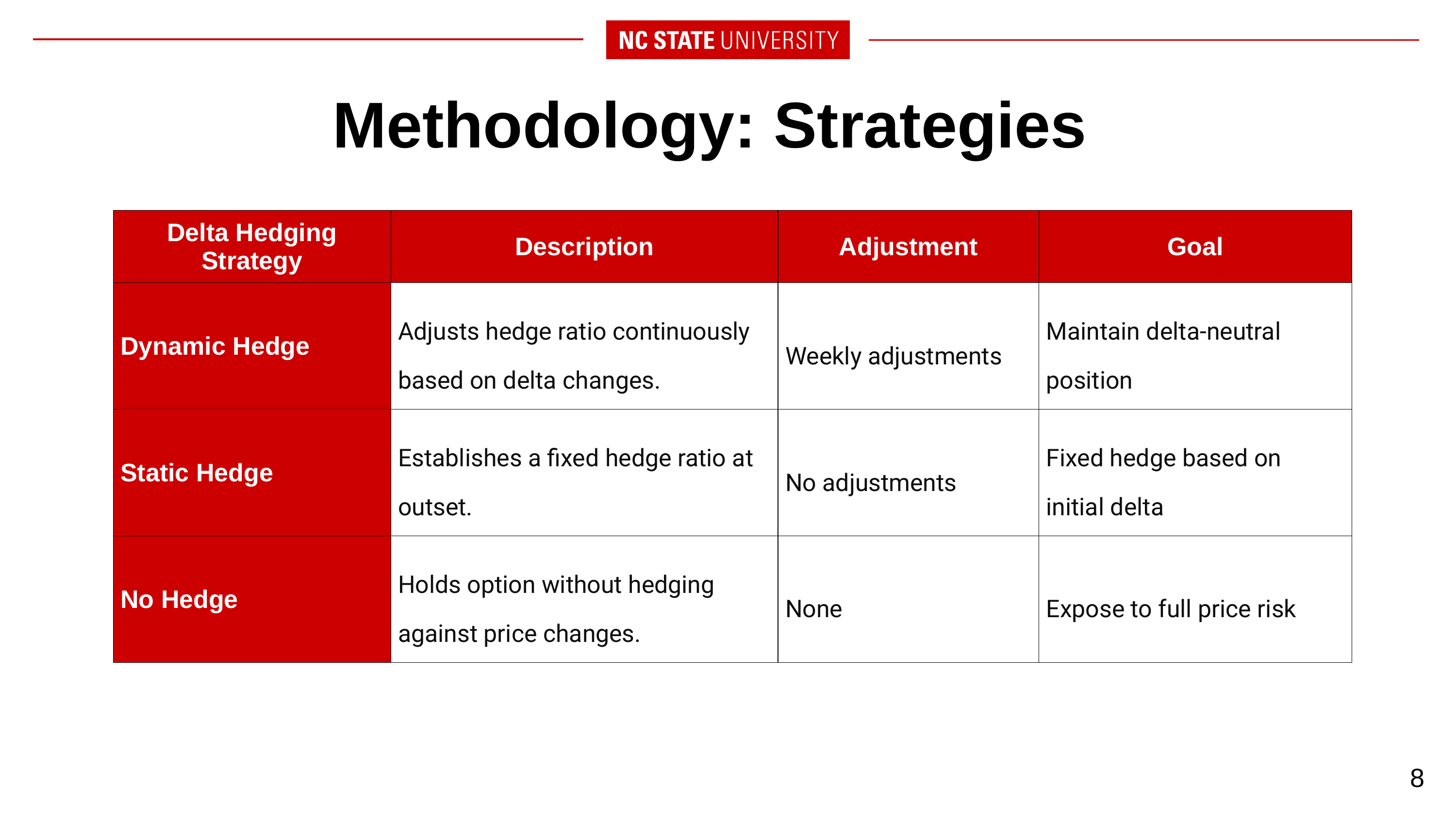

# Methodology: Strategies
| Delta Hedging Strategy | Description | Adjustment | Goal |
| --- | --- | --- | --- |
| Dynamic Hedge | Adjusts hedge ratio continuously based on delta changes. | Weekly adjustments | Maintain delta-neutral position |
| Static Hedge | Establishes a fixed hedge ratio at outset. | No adjustments | Fixed hedge based on initial delta |
| No Hedge | Holds option without hedging against price changes. | None | Expose to full price risk |
8